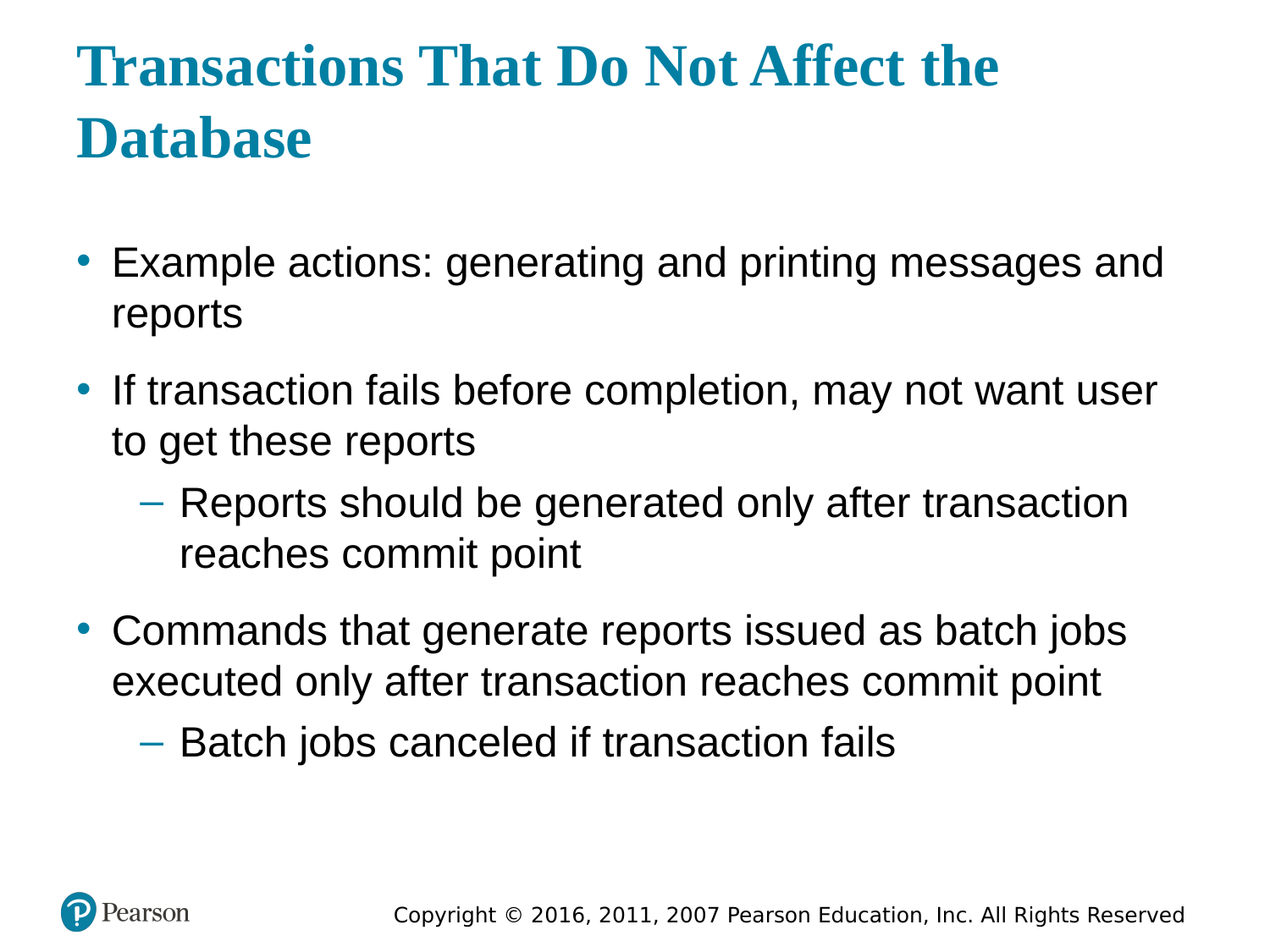

# Transactions That Do Not Affect the Database
Example actions: generating and printing messages and reports
If transaction fails before completion, may not want user to get these reports
Reports should be generated only after transaction reaches commit point
Commands that generate reports issued as batch jobs executed only after transaction reaches commit point
Batch jobs canceled if transaction fails